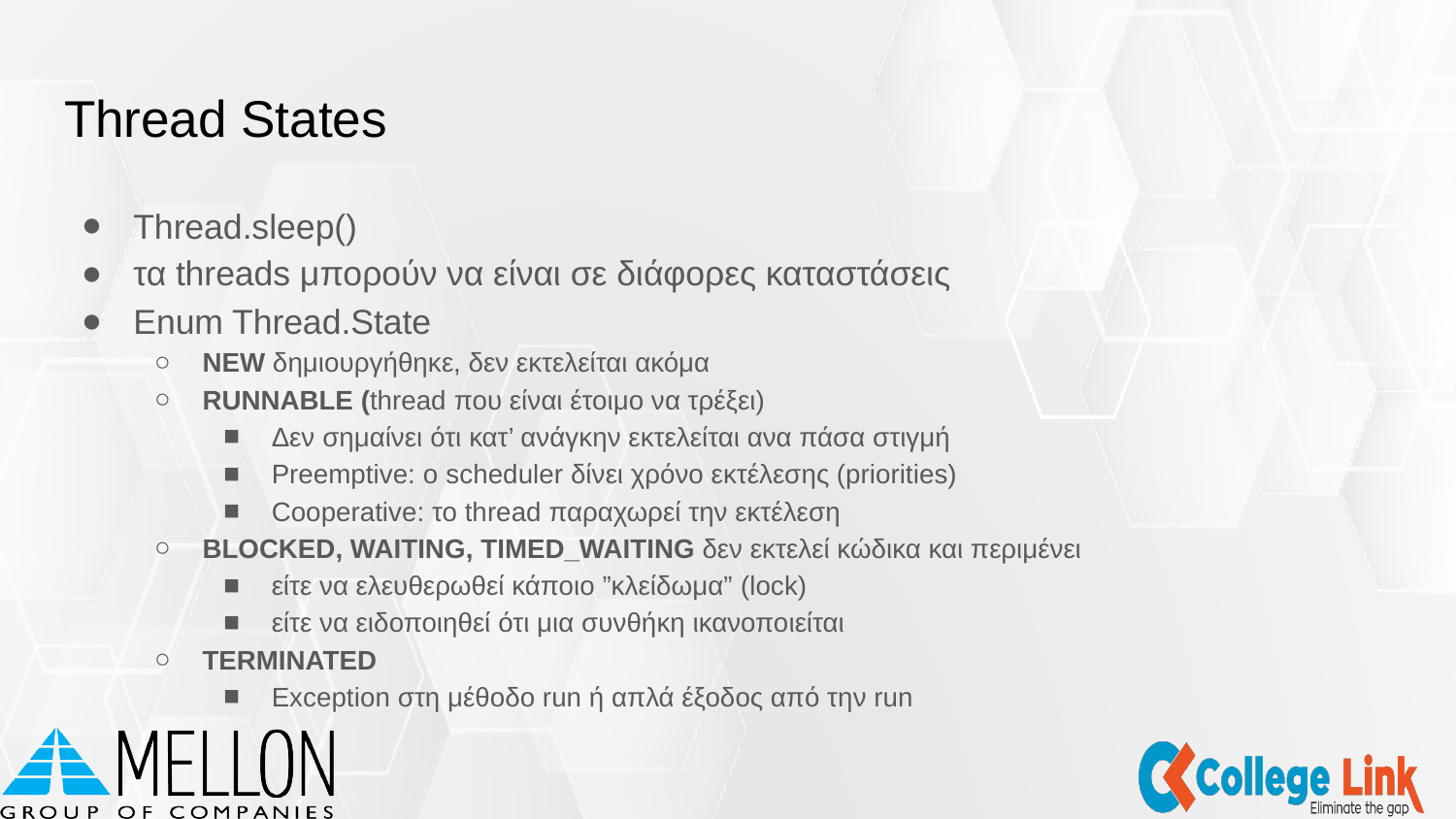

# Thread States
Thread.sleep()
τα threads μπορούν να είναι σε διάφορες καταστάσεις
Enum Thread.State
NEW δημιουργήθηκε, δεν εκτελείται ακόμα
RUNNABLE (thread που είναι έτοιμο να τρέξει)
Δεν σημαίνει ότι κατ’ ανάγκην εκτελείται ανα πάσα στιγμή
Preemptive: ο scheduler δίνει χρόνο εκτέλεσης (priorities)
Cooperative: το thread παραχωρεί την εκτέλεση
BLOCKED, WAITING, TIMED_WAITING δεν εκτελεί κώδικα και περιμένει
είτε να ελευθερωθεί κάποιο ”κλείδωμα” (lock)
είτε να ειδοποιηθεί ότι μια συνθήκη ικανοποιείται
TERMINATED
Exception στη μέθοδο run ή απλά έξοδος από την run